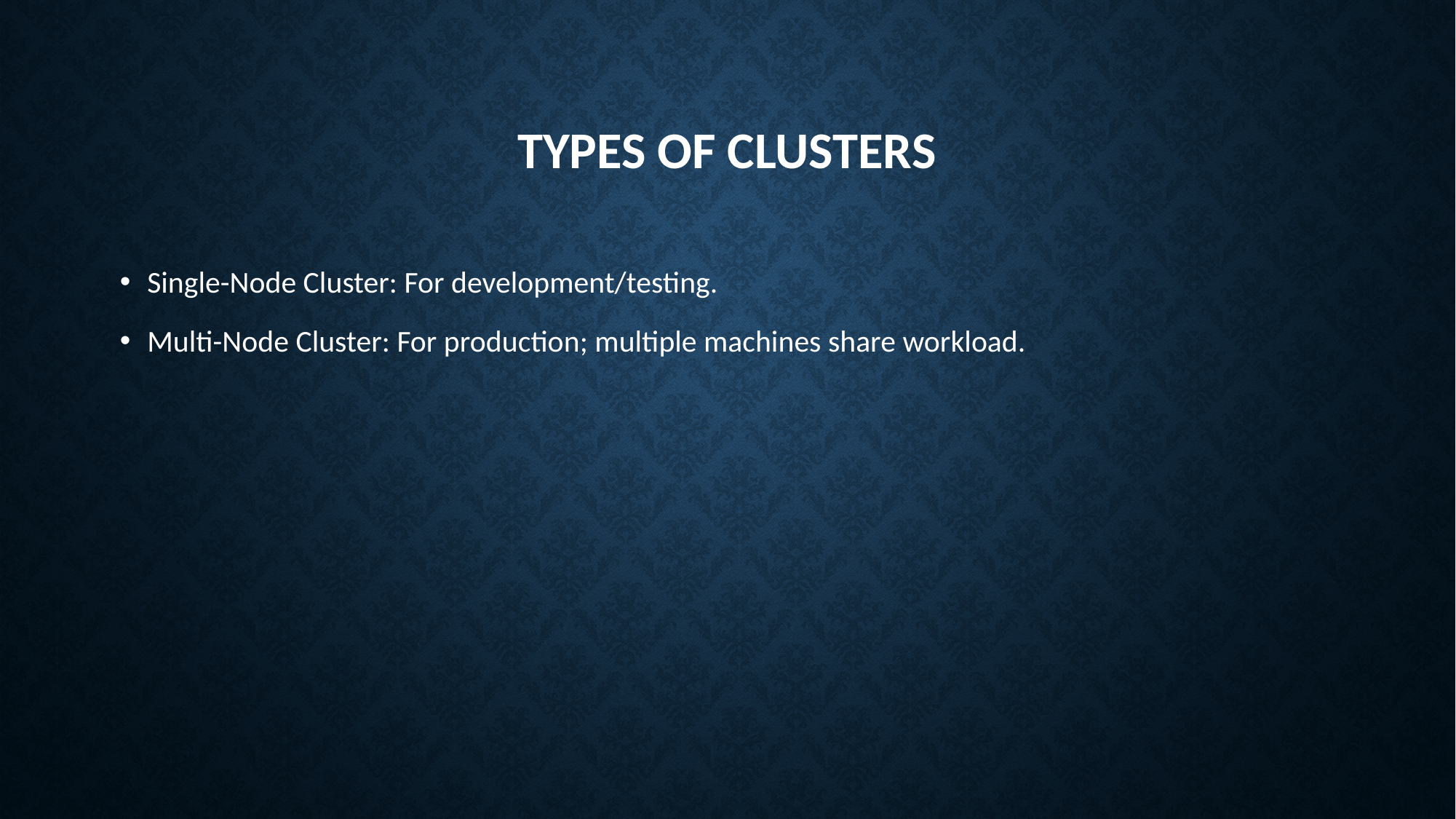

# Types of Clusters
Single-Node Cluster: For development/testing.
Multi-Node Cluster: For production; multiple machines share workload.